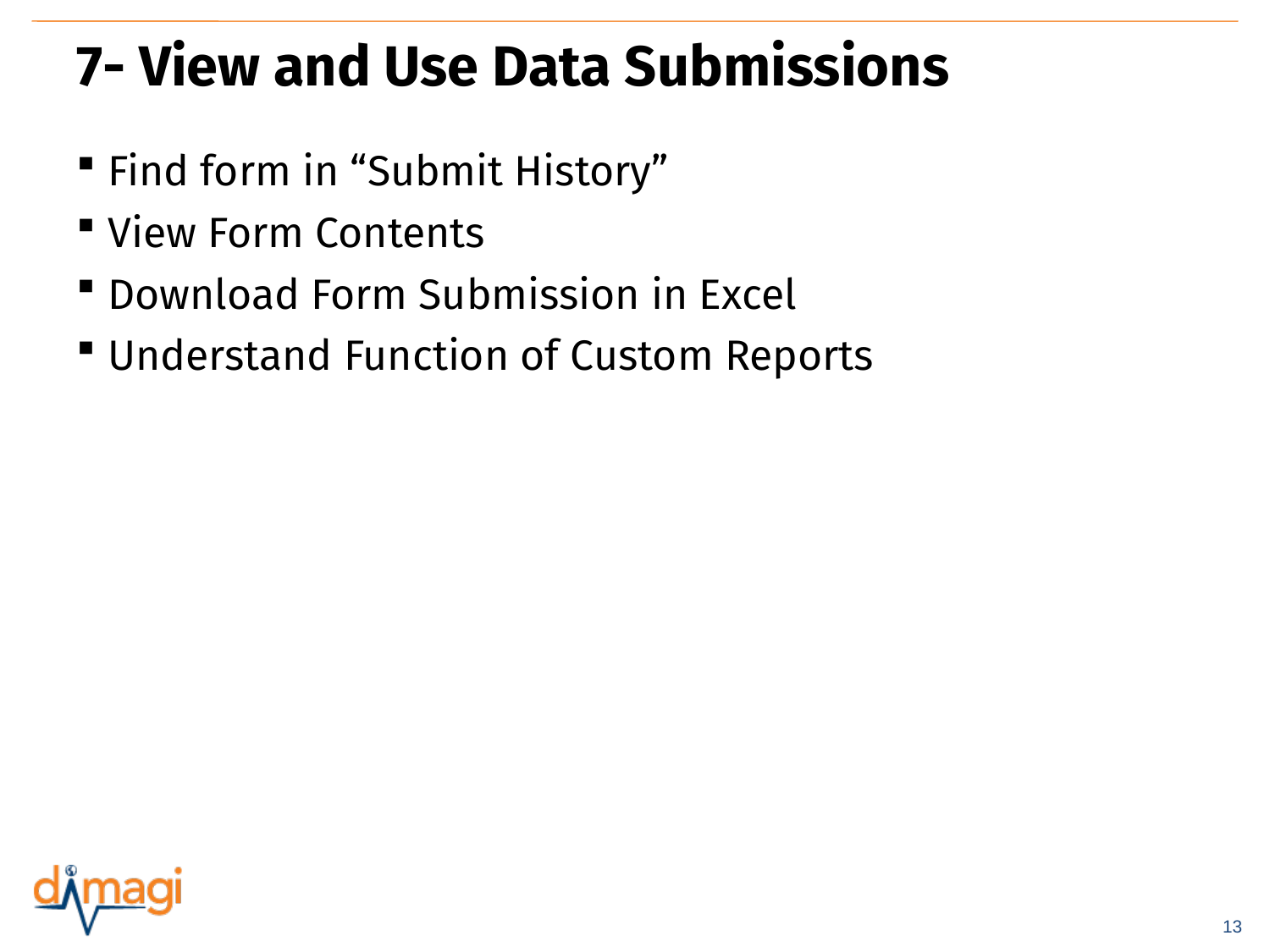

# 7- View and Use Data Submissions
Find form in “Submit History”
View Form Contents
Download Form Submission in Excel
Understand Function of Custom Reports